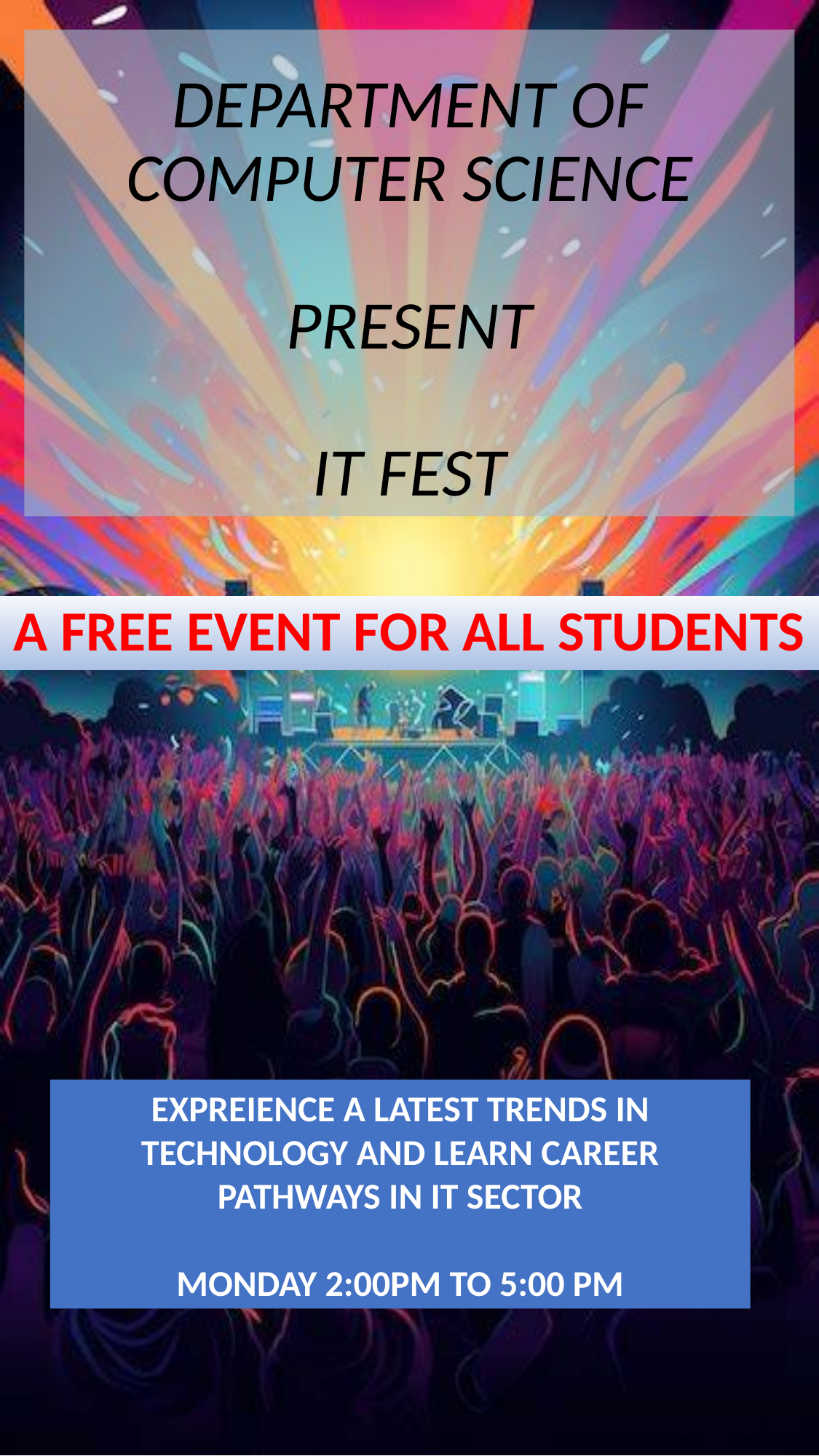

# DEPARTMENT OF COMPUTER SCIENCE PRESENT IT FEST
A FREE EVENT FOR ALL STUDENTS
EXPREIENCE A LATEST TRENDS IN TECHNOLOGY AND LEARN CAREER PATHWAYS IN IT SECTOR

MONDAY 2:00PM TO 5:00 PM